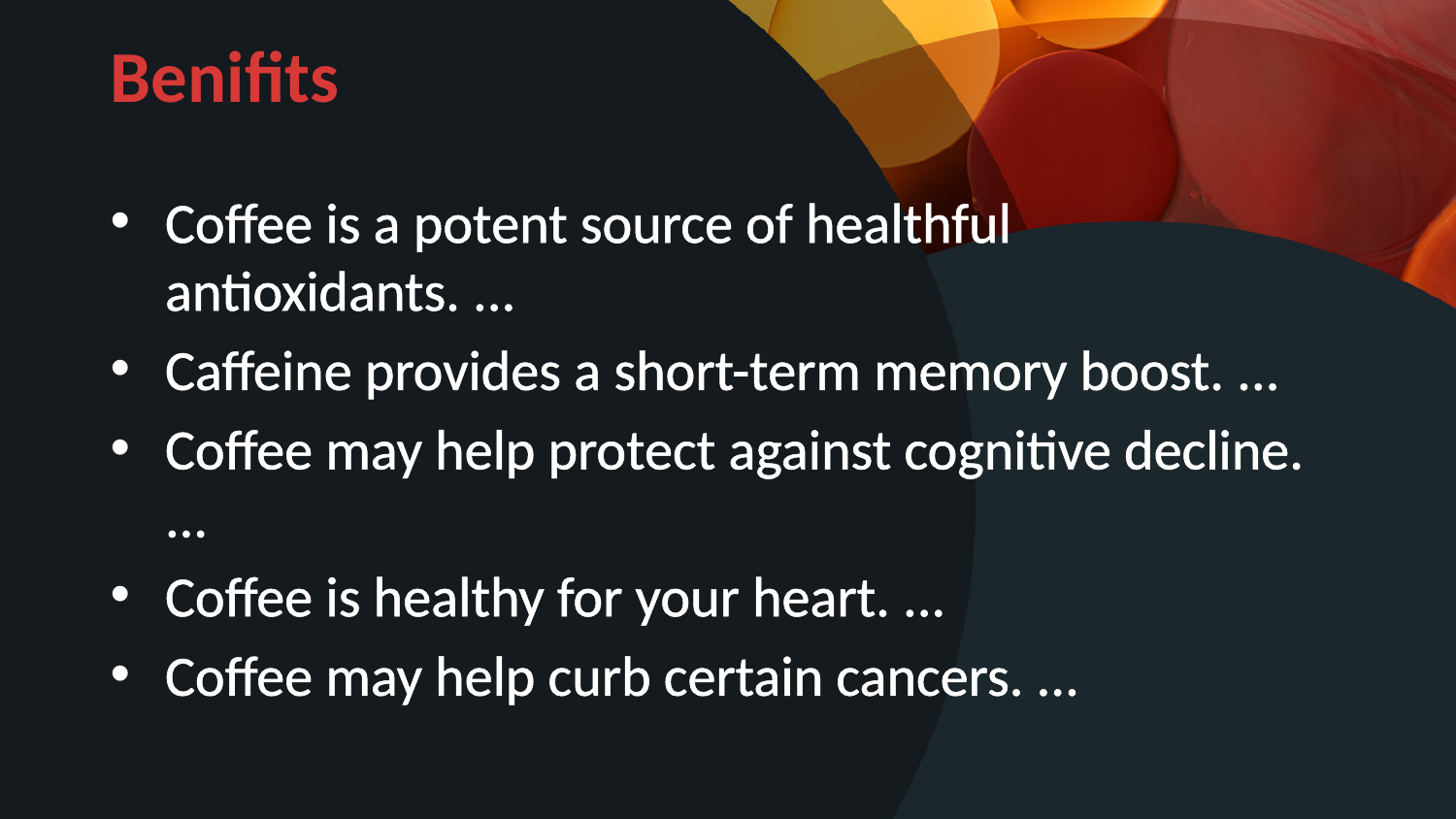

# Benifits
Coffee is a potent source of healthful antioxidants. ...
Caffeine provides a short-term memory boost. ...
Coffee may help protect against cognitive decline. ...
Coffee is healthy for your heart. ...
Coffee may help curb certain cancers. ...